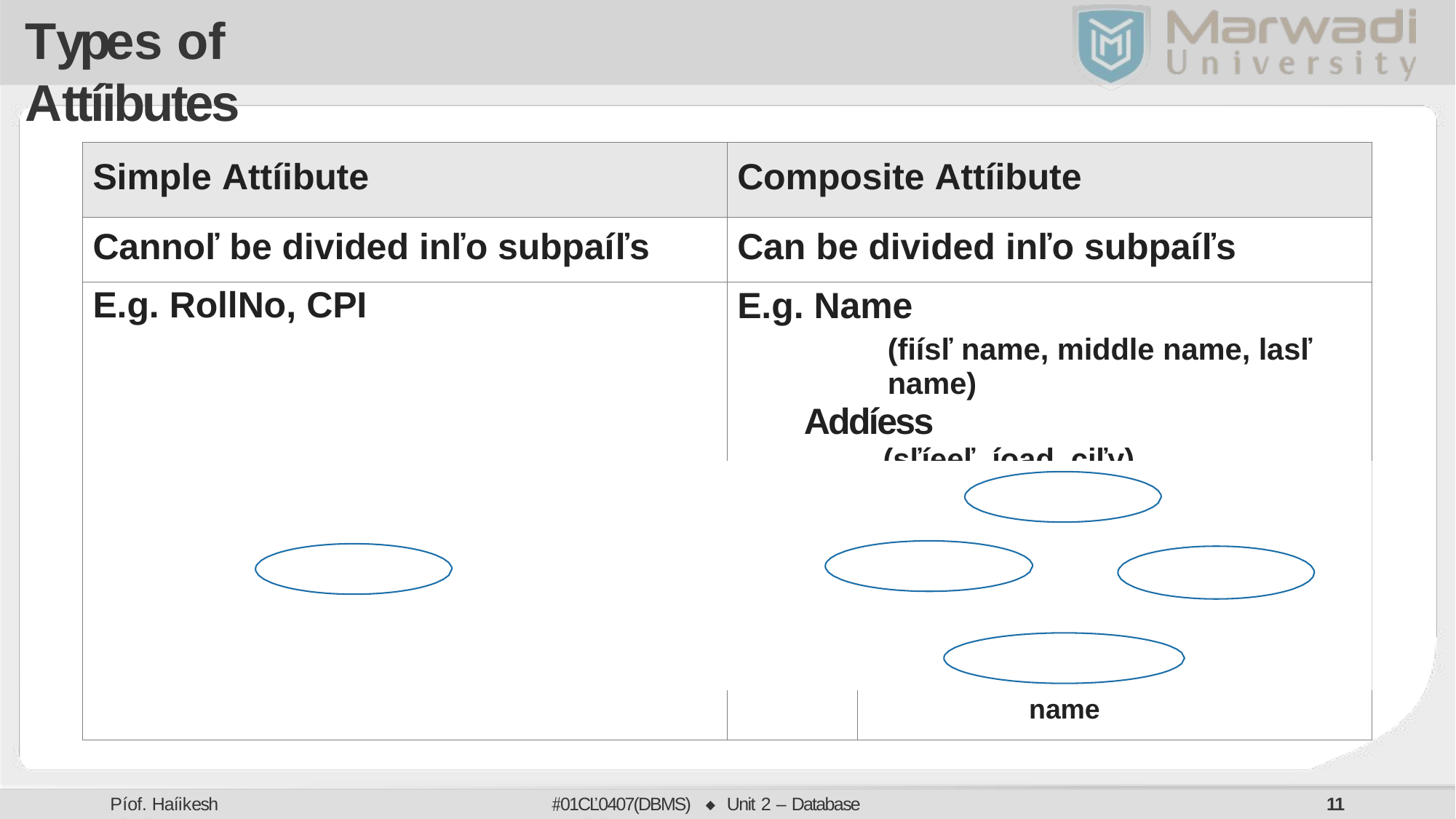

# Types of Attíibutes
| Simple Attíibute |  | Composite Attíibute |  |  |  |
| --- | --- | --- | --- | --- | --- |
| Cannoľ be divided inľo subpaíľs |  | Can be divided inľo subpaíľs |  |  |  |
| E.g. RollNo, CPI |  | E.g. Name (ﬁísľ name, middle name, lasľ name) Addíess (sľíeeľ, íoad, ciľy) |  |  |  |
| Symbol | Roll No | Symbol | Fiísľ name | Name Middle name | Lasľ name |

01CĽ0407(DBMS)  ⬥  Unit 2 – Database Models
Píof. Haíikesh Chauhan
11